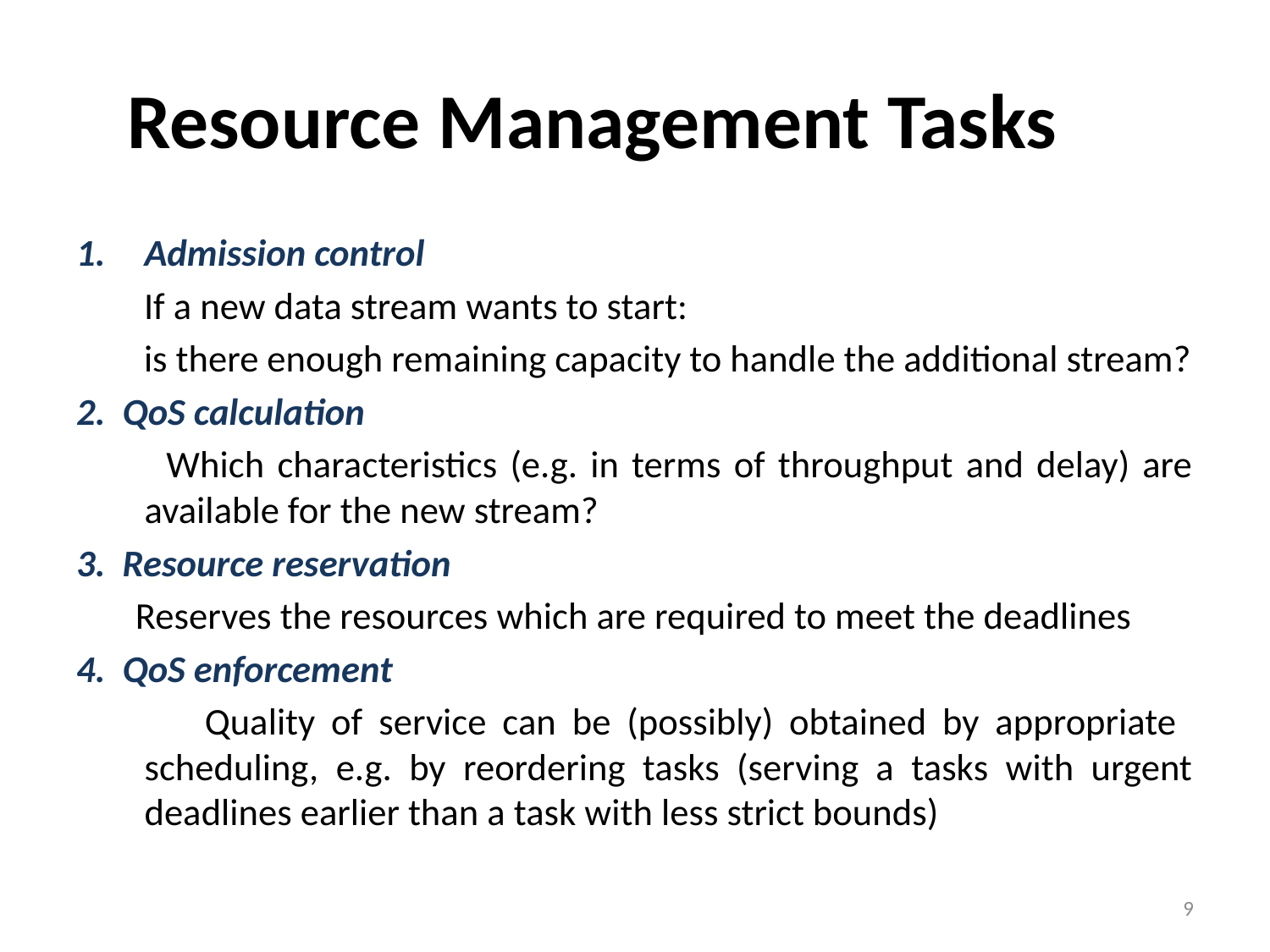

# Resource Management Tasks
Admission control
        If a new data stream wants to start:
        is there enough remaining capacity to handle the additional stream?
2.  QoS calculation
       Which characteristics (e.g. in terms of throughput and delay) are available for the new stream?
3.  Resource reservation
       Reserves the resources which are required to meet the deadlines
4.  QoS enforcement
        Quality of service can be (possibly) obtained by appropriate  scheduling, e.g. by reordering tasks (serving a tasks with urgent deadlines earlier than a task with less strict bounds)
9